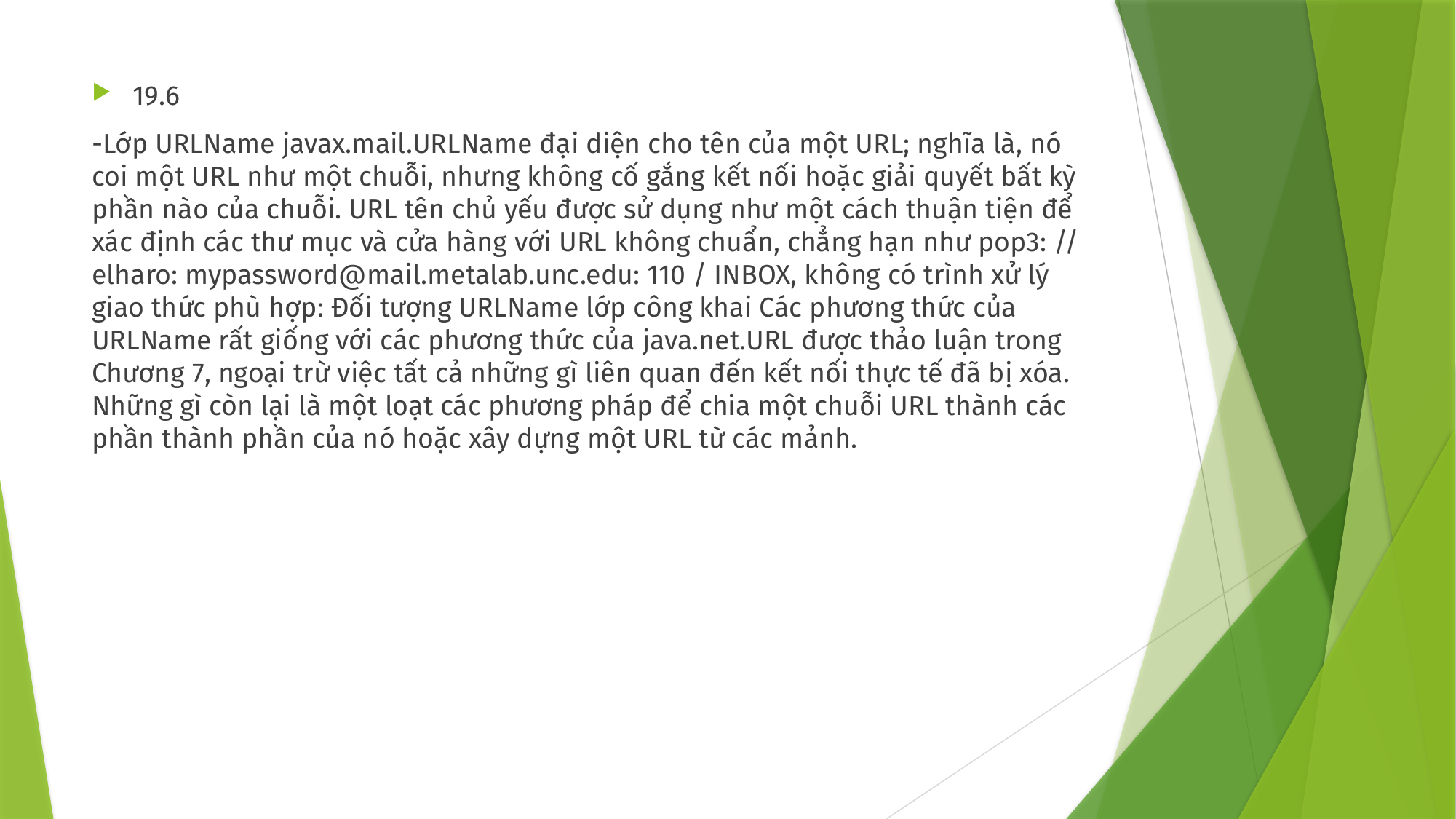

19.6
-Lớp URLName javax.mail.URLName đại diện cho tên của một URL; nghĩa là, nó coi một URL như một chuỗi, nhưng không cố gắng kết nối hoặc giải quyết bất kỳ phần nào của chuỗi. URL tên chủ yếu được sử dụng như một cách thuận tiện để xác định các thư mục và cửa hàng với URL không chuẩn, chẳng hạn như pop3: // elharo: mypassword@mail.metalab.unc.edu: 110 / INBOX, không có trình xử lý giao thức phù hợp: Đối tượng URLName lớp công khai Các phương thức của URLName rất giống với các phương thức của java.net.URL được thảo luận trong Chương 7, ngoại trừ việc tất cả những gì liên quan đến kết nối thực tế đã bị xóa. Những gì còn lại là một loạt các phương pháp để chia một chuỗi URL thành các phần thành phần của nó hoặc xây dựng một URL từ các mảnh.